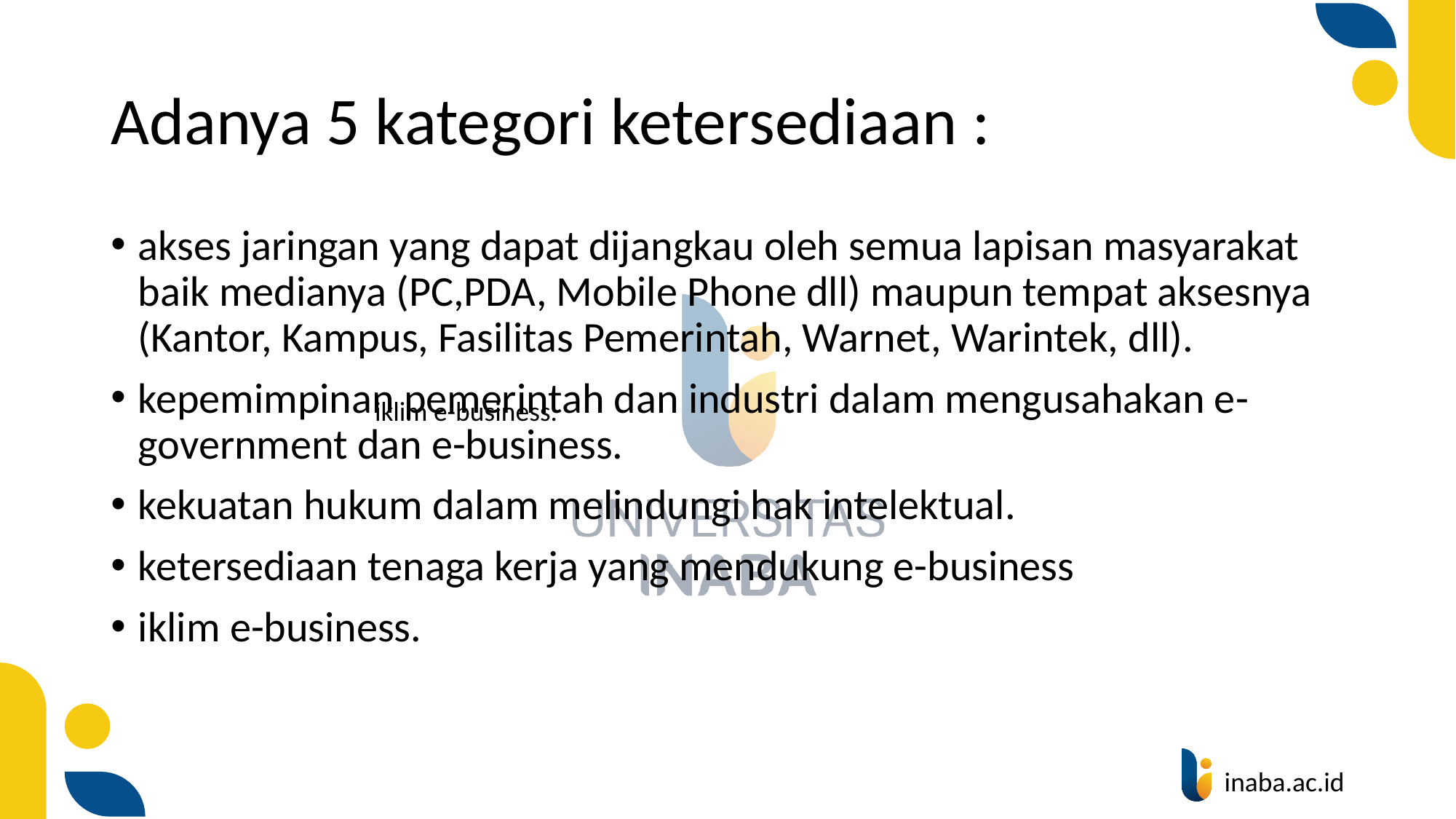

# Adanya 5 kategori ketersediaan :
akses jaringan yang dapat dijangkau oleh semua lapisan masyarakat baik medianya (PC,PDA, Mobile Phone dll) maupun tempat aksesnya (Kantor, Kampus, Fasilitas Pemerintah, Warnet, Warintek, dll).
kepemimpinan pemerintah dan industri dalam mengusahakan e-government dan e-business.
kekuatan hukum dalam melindungi hak intelektual.
ketersediaan tenaga kerja yang mendukung e-business
iklim e-business.
iklim e-business.